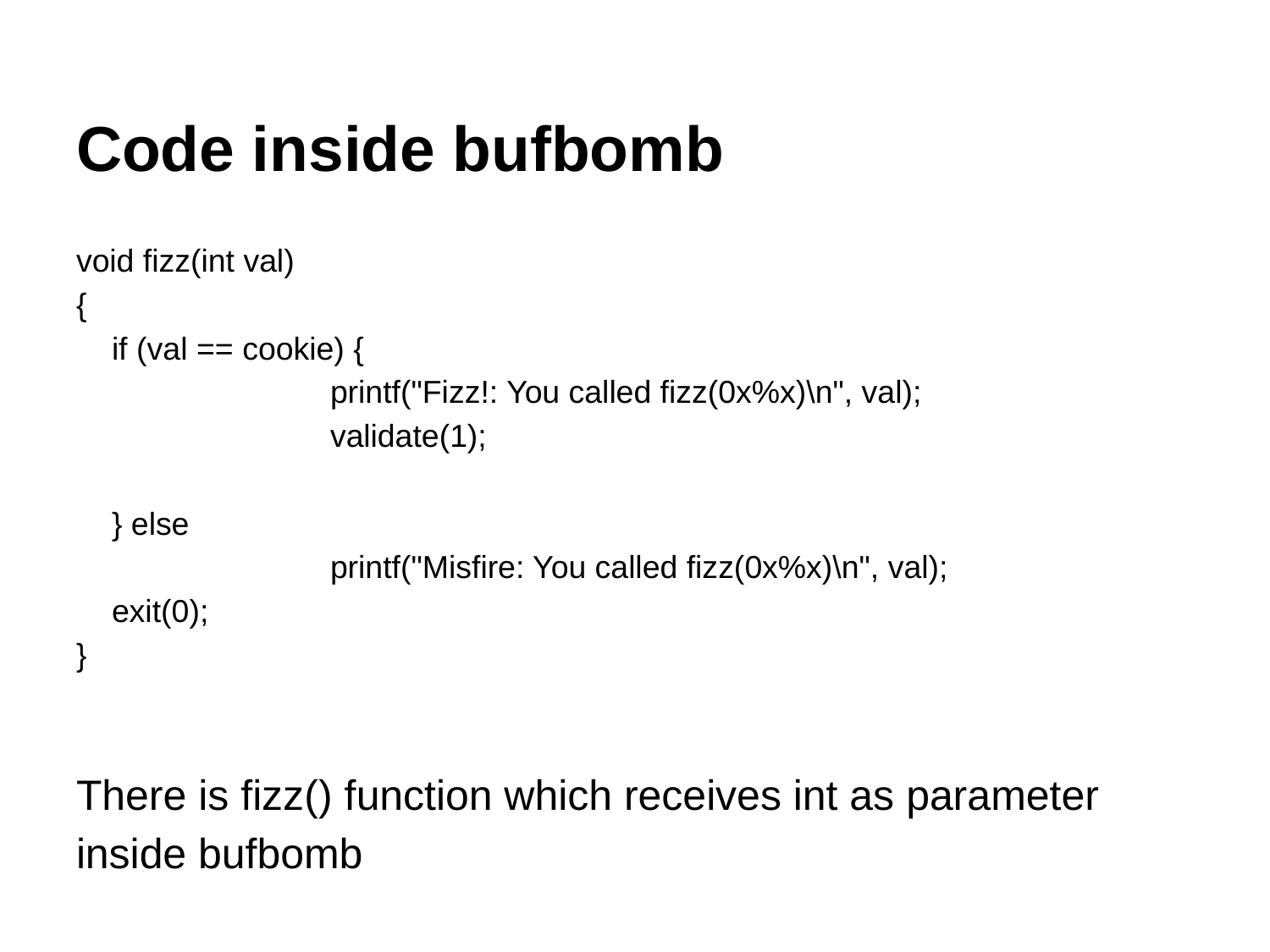

Code inside bufbomb
void fizz(int val)
{
    if (val == cookie) {
		printf("Fizz!: You called fizz(0x%x)\n", val);
		validate(1);

    } else
		printf("Misfire: You called fizz(0x%x)\n", val);
    exit(0);
}

There is fizz() function which receives int as parameter inside bufbomb